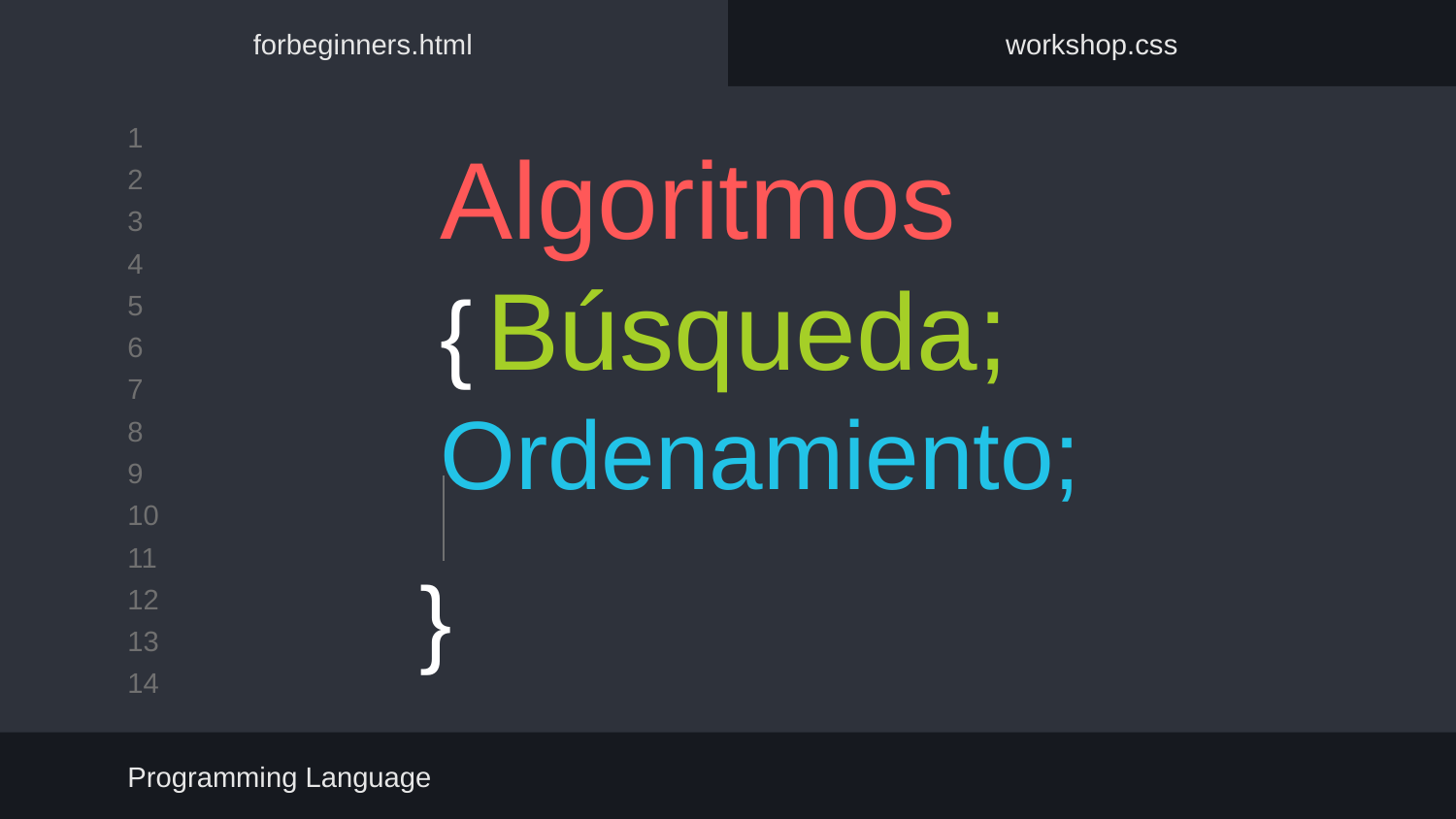

forbeginners.html
workshop.css
# Algoritmos { Búsqueda; Ordenamiento;
}
Programming Language